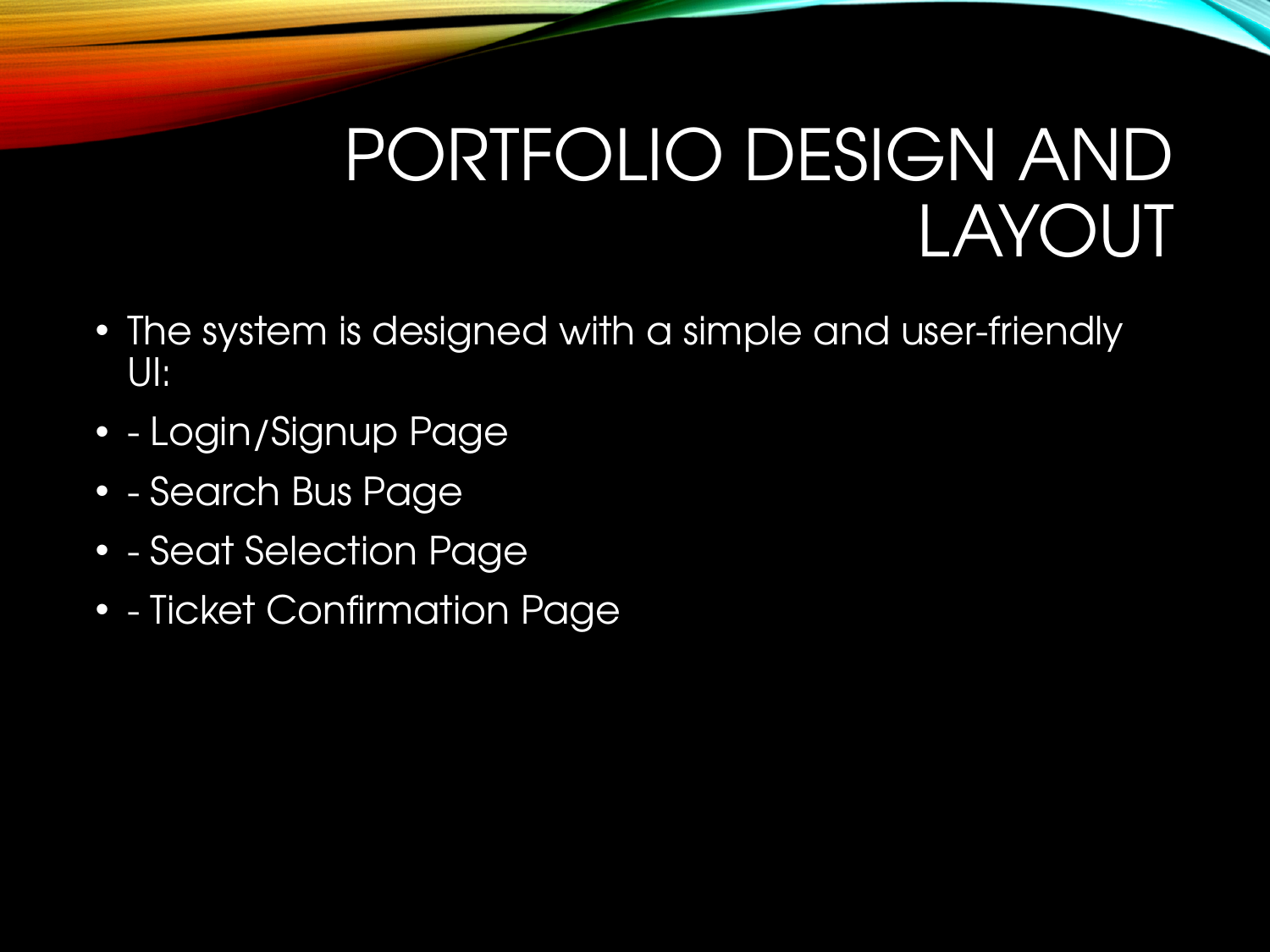

# Portfolio Design and Layout
The system is designed with a simple and user-friendly UI:
- Login/Signup Page
- Search Bus Page
- Seat Selection Page
- Ticket Confirmation Page